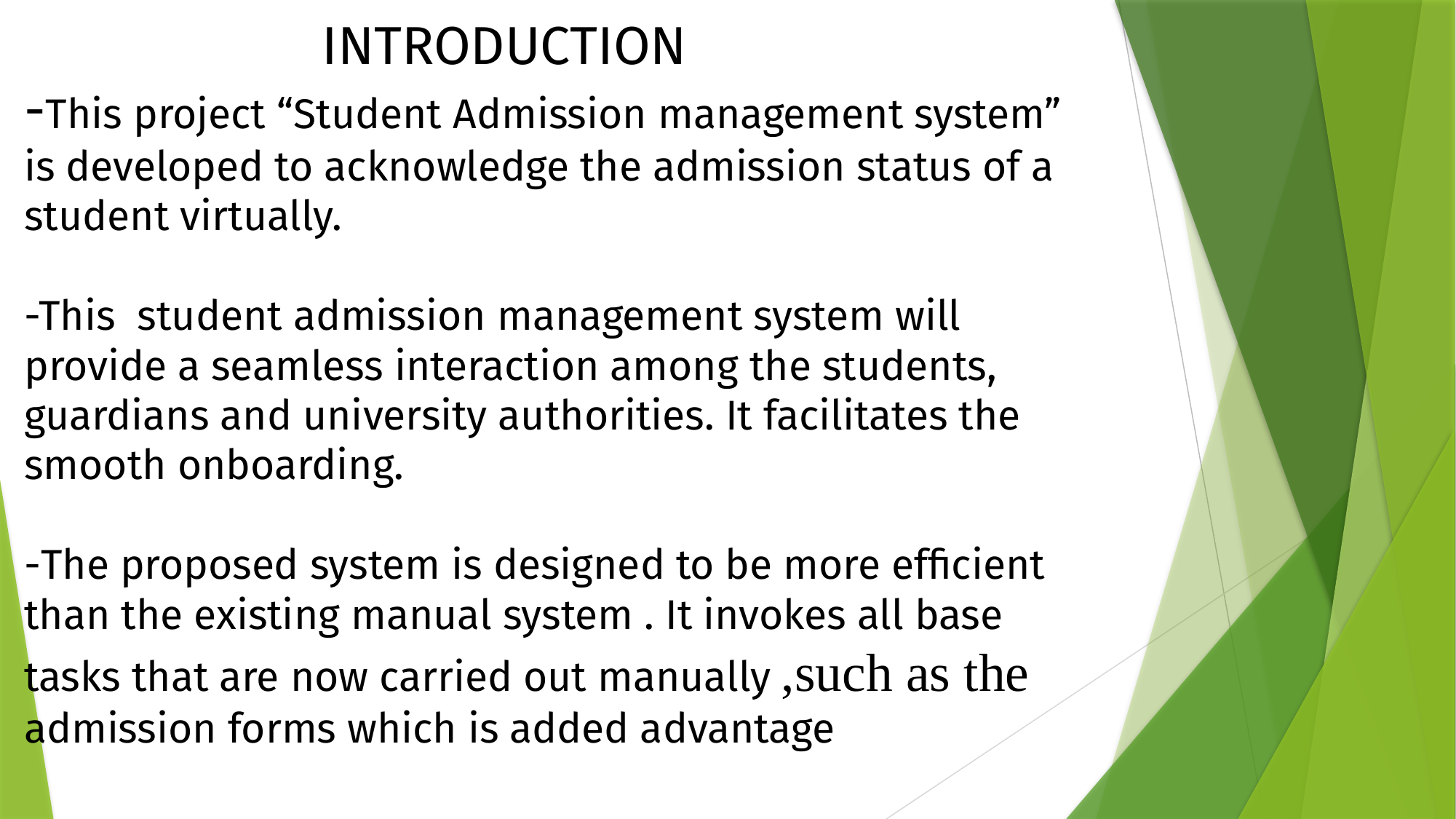

# INTRODUCTION -This project “Student Admission management system” is developed to acknowledge the admission status of a student virtually. -This  student admission management system will provide a seamless interaction among the students, guardians and university authorities. It facilitates the smooth onboarding. -The proposed system is designed to be more efficient than the existing manual system . It invokes all base tasks that are now carried out manually ,such as the admission forms which is added advantage